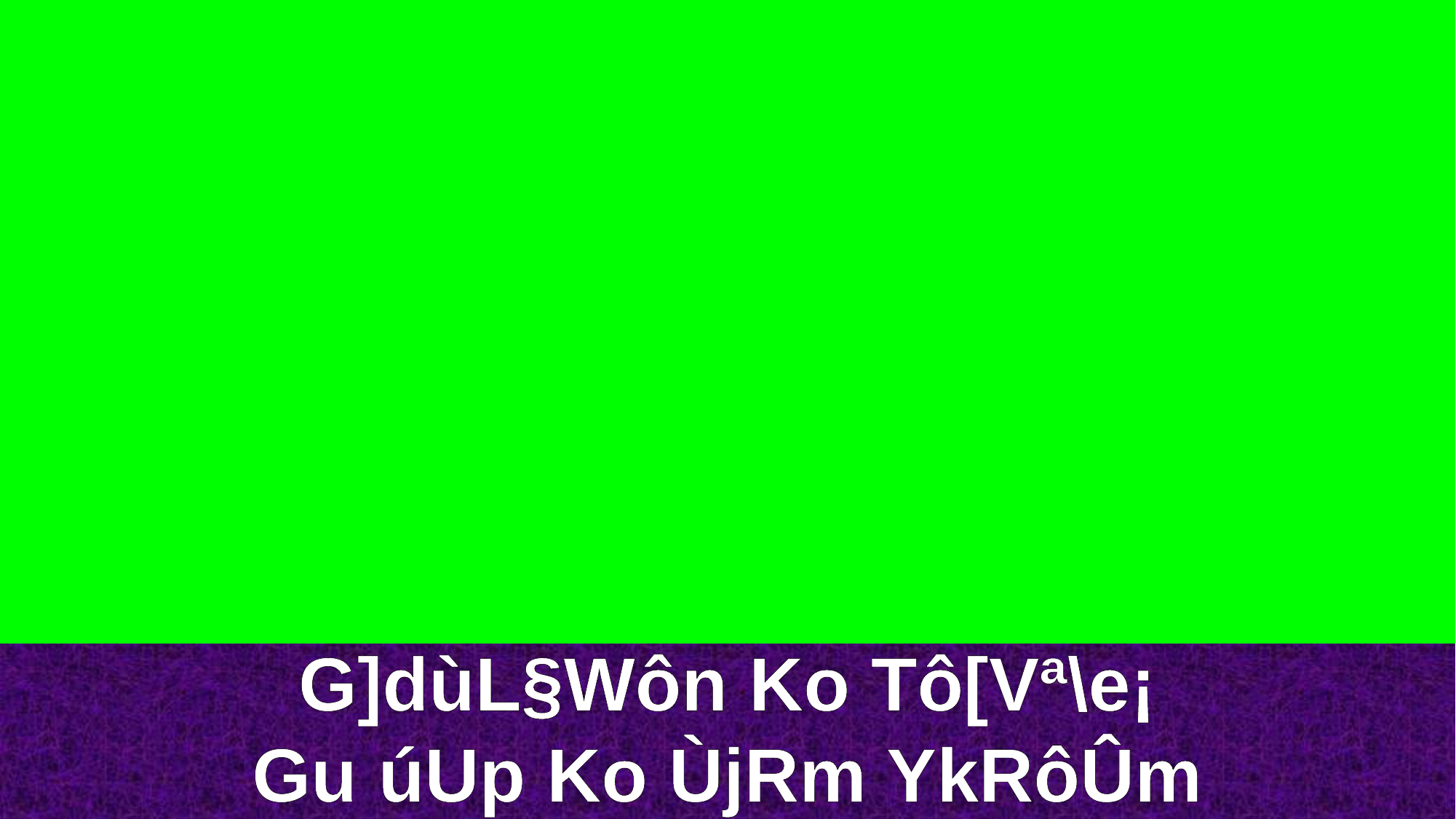

G]dùL§Wôn Ko Tô[Vª\e¡
Gu úUp Ko ÙjRm YkRôÛm